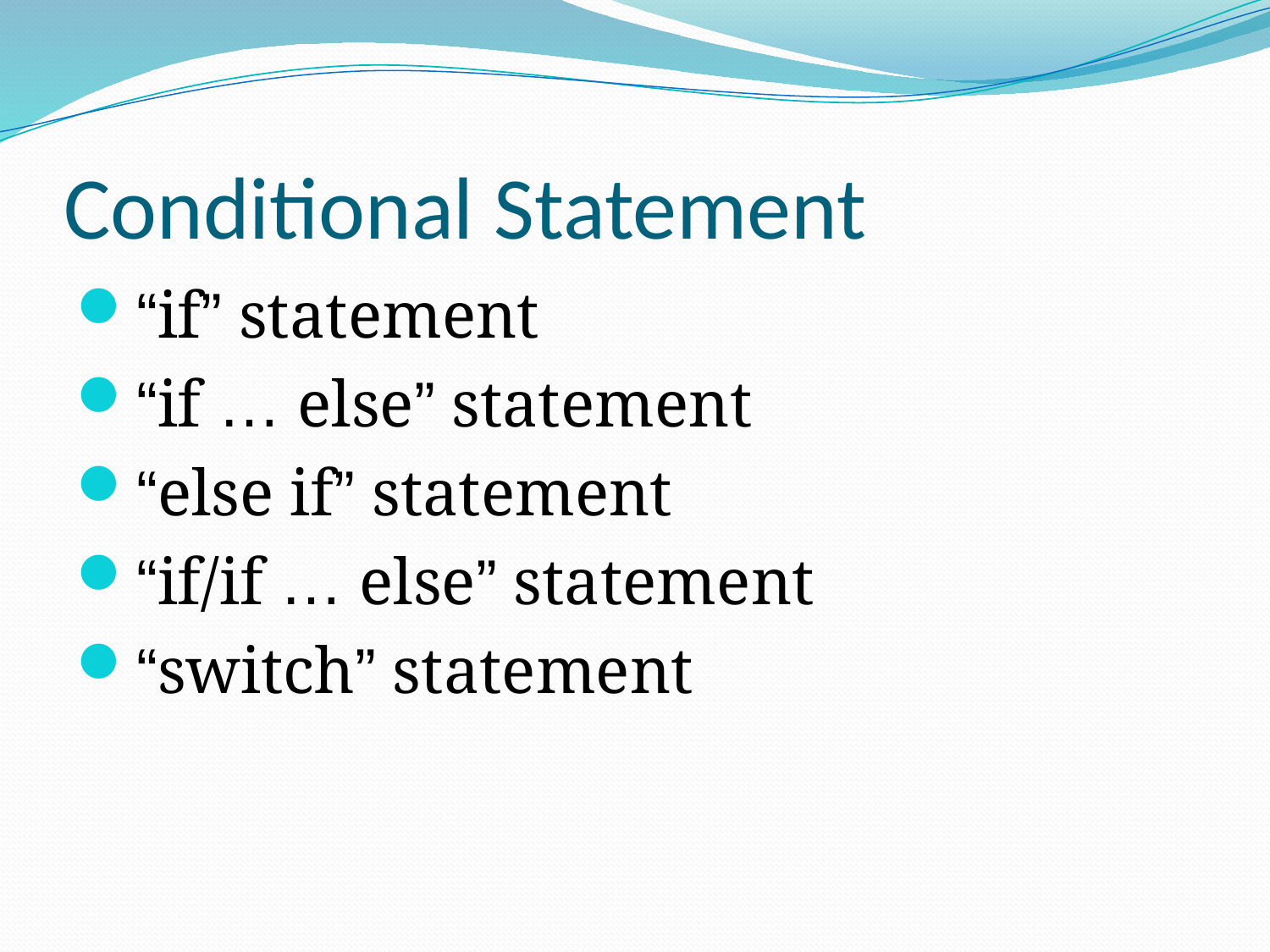

# Conditional Statement
“if” statement
“if … else” statement
“else if” statement
“if/if … else” statement
“switch” statement